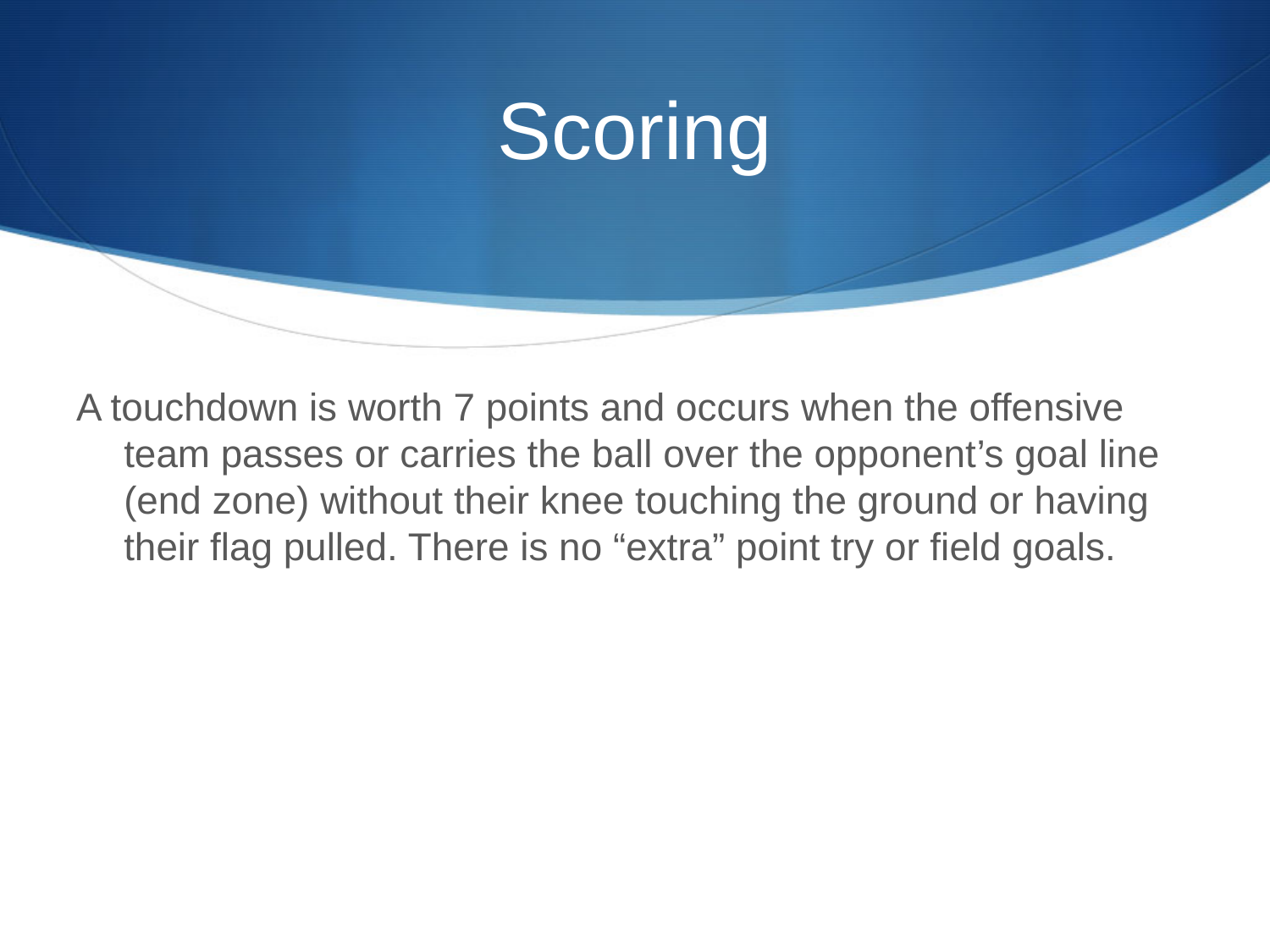

# Scoring
A touchdown is worth 7 points and occurs when the offensive team passes or carries the ball over the opponent’s goal line (end zone) without their knee touching the ground or having their flag pulled. There is no “extra” point try or field goals.